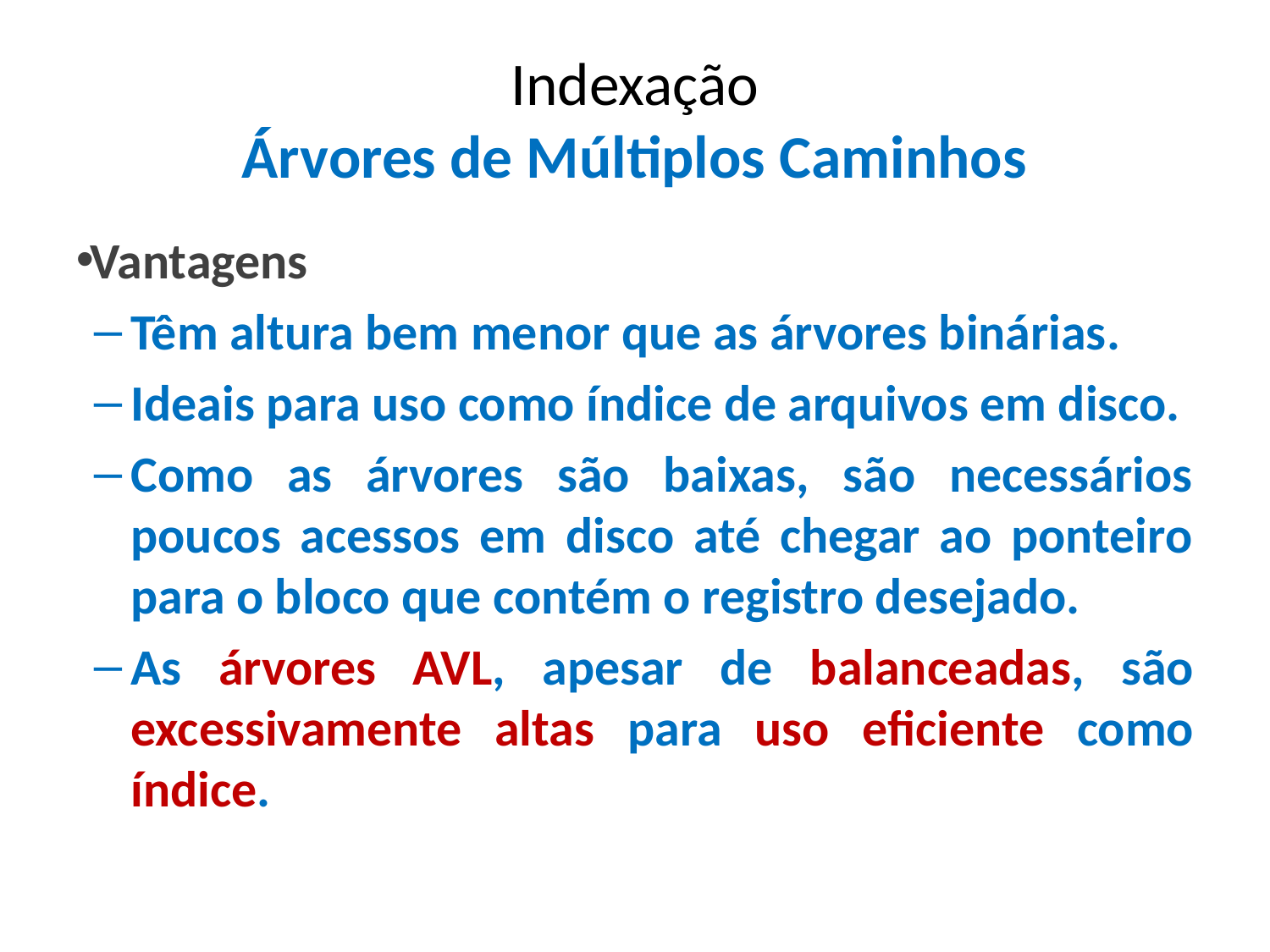

Indexação
Árvores de Múltiplos Caminhos
Vantagens
Têm altura bem menor que as árvores binárias.
Ideais para uso como índice de arquivos em disco.
Como as árvores são baixas, são necessários poucos acessos em disco até chegar ao ponteiro para o bloco que contém o registro desejado.
As árvores AVL, apesar de balanceadas, são excessivamente altas para uso eficiente como índice.